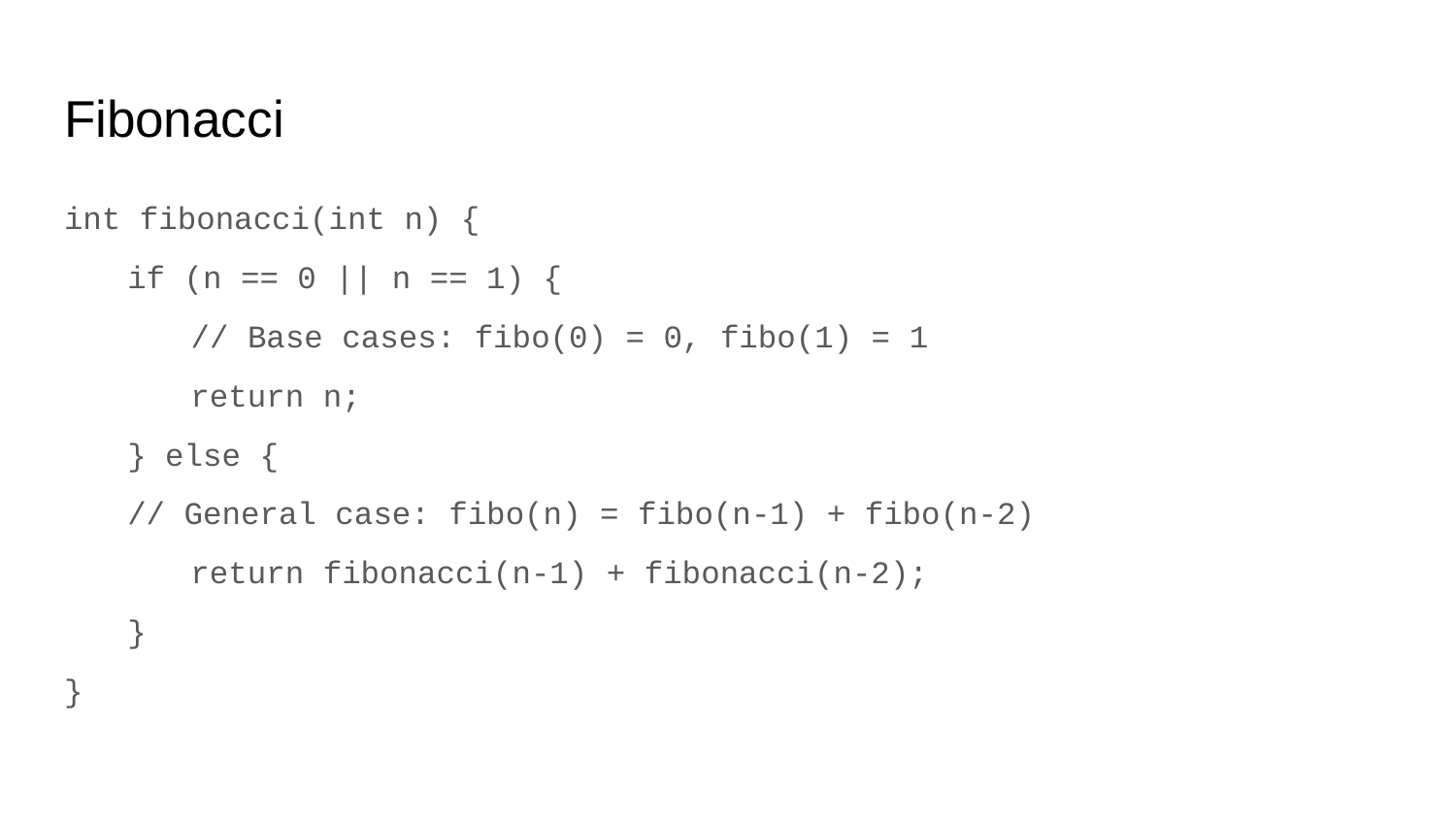

# Fibonacci
int fibonacci(int n) {
if (n == 0 || n == 1) {
	// Base cases: fibo(0) = 0, fibo(1) = 1
return n;
} else {
	// General case: fibo(n) = fibo(n-1) + fibo(n-2)
return fibonacci(n-1) + fibonacci(n-2);
}
}